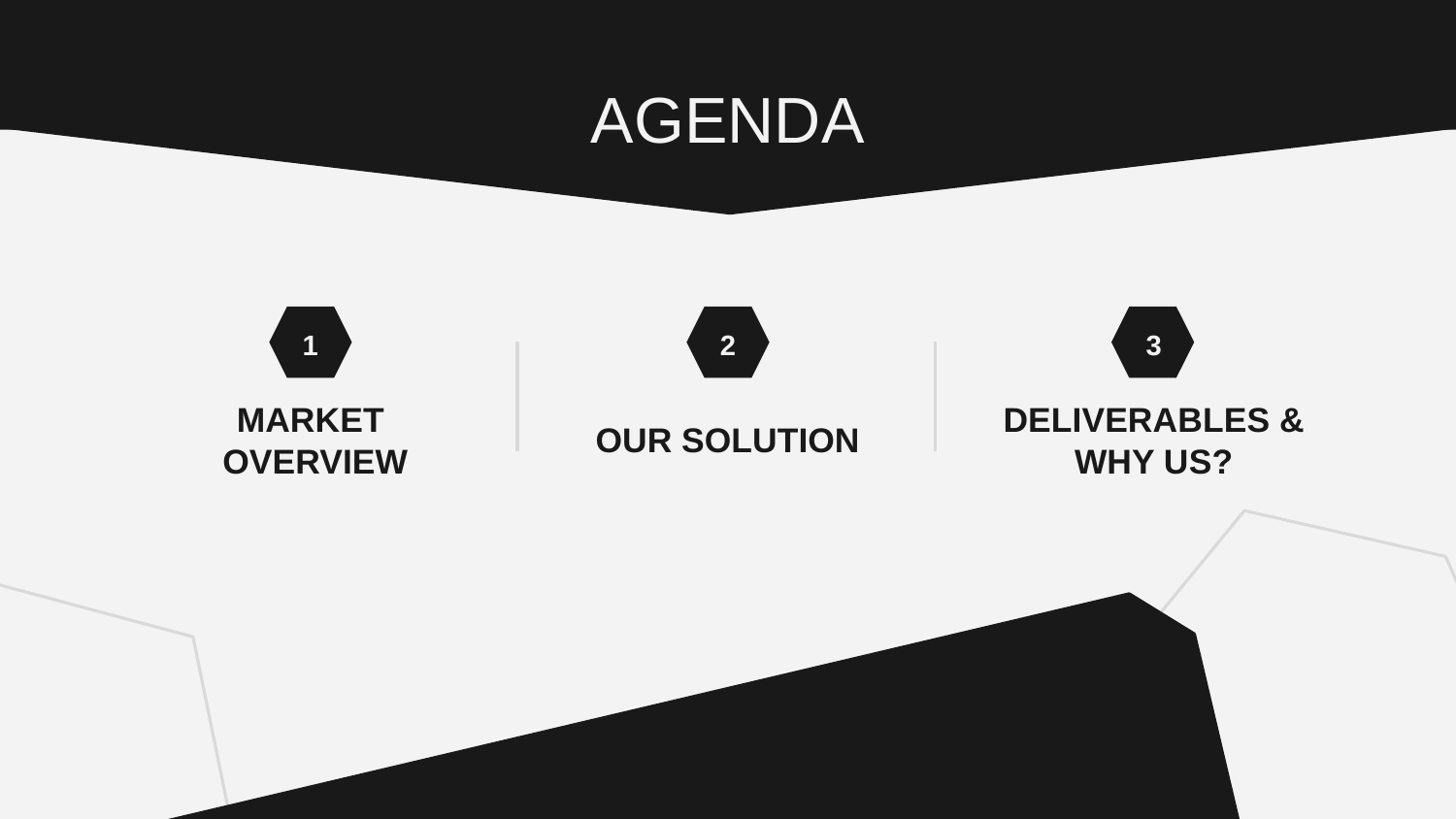

AGENDA
1
2
3
DELIVERABLES & WHY US?
# MARKET
 OVERVIEW
OUR SOLUTION